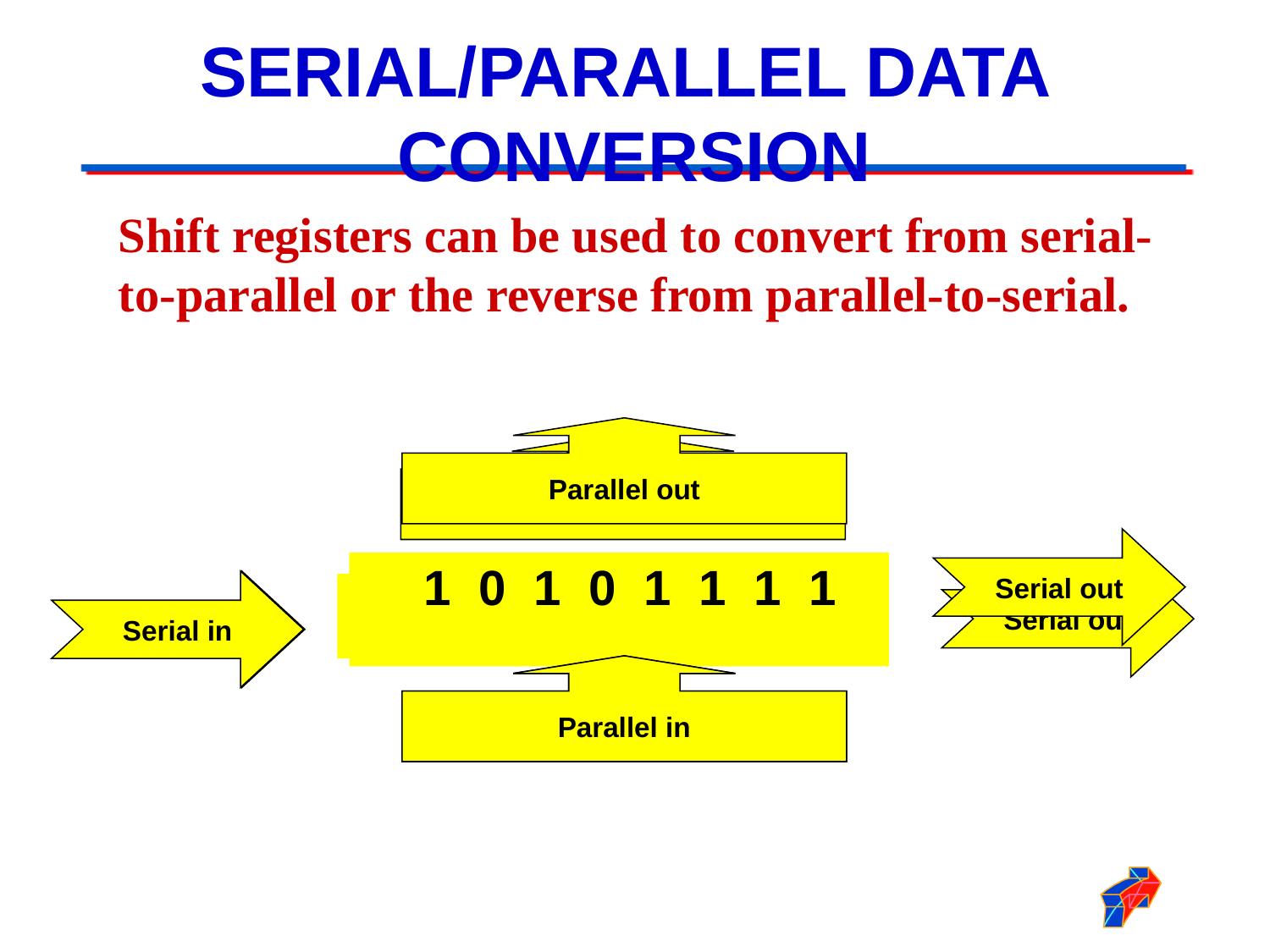

# SERIAL/PARALLEL DATA  CONVERSION
Shift registers can be used to convert from serial-to-parallel or the reverse from parallel-to-serial.

Parallel out
1  0  1  0  1  1  1  1

Parallel in
Parallel out
Serial in
1  0  1  0  1  1  1  1

Serial out
1  0  1  0  1  1  1  1

Parallel in
Serial out
Serial in
1  0  1  0  1  1  1  1